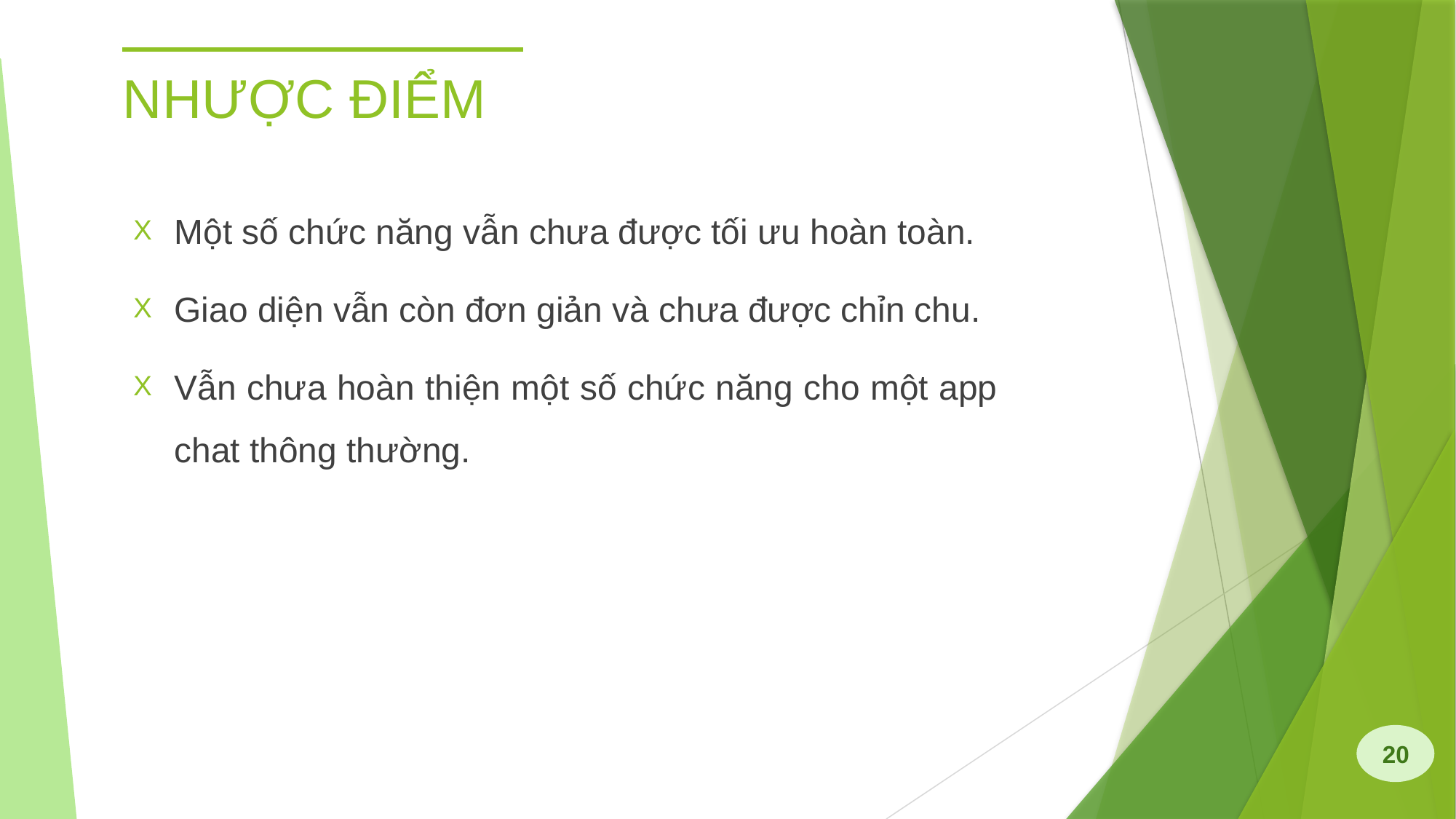

# NHƯỢC ĐIỂM

Một số chức năng vẫn chưa được tối ưu hoàn toàn.
Giao diện vẫn còn đơn giản và chưa được chỉn chu.
Vẫn chưa hoàn thiện một số chức năng cho một app chat thông thường.
20